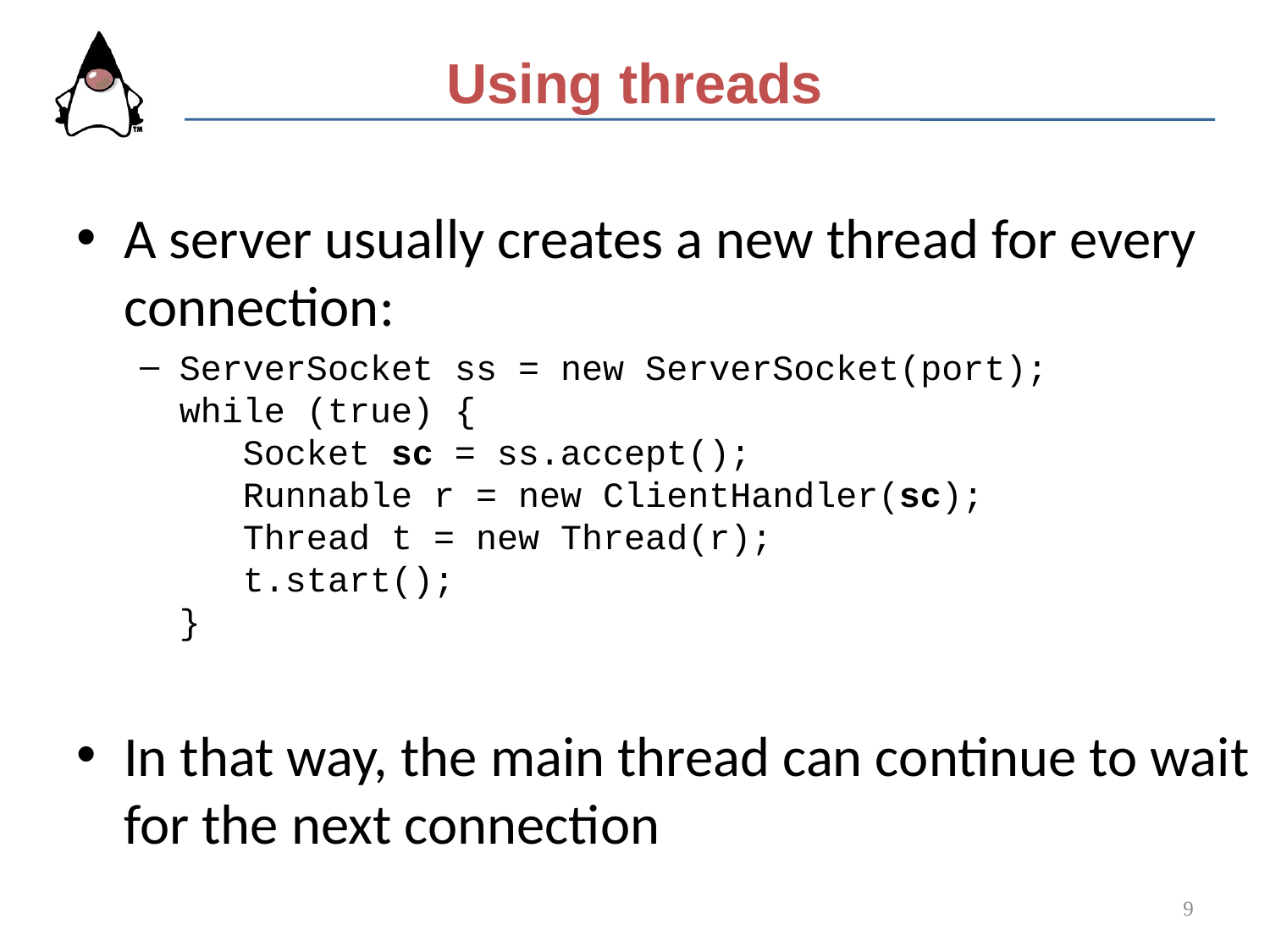

# Using threads
A server usually creates a new thread for every connection:
ServerSocket ss = new ServerSocket(port);
while (true) {
   Socket sc = ss.accept();
   Runnable r = new ClientHandler(sc);
   Thread t = new Thread(r);
   t.start();
}

In that way, the main thread can continue to wait for the next connection

9